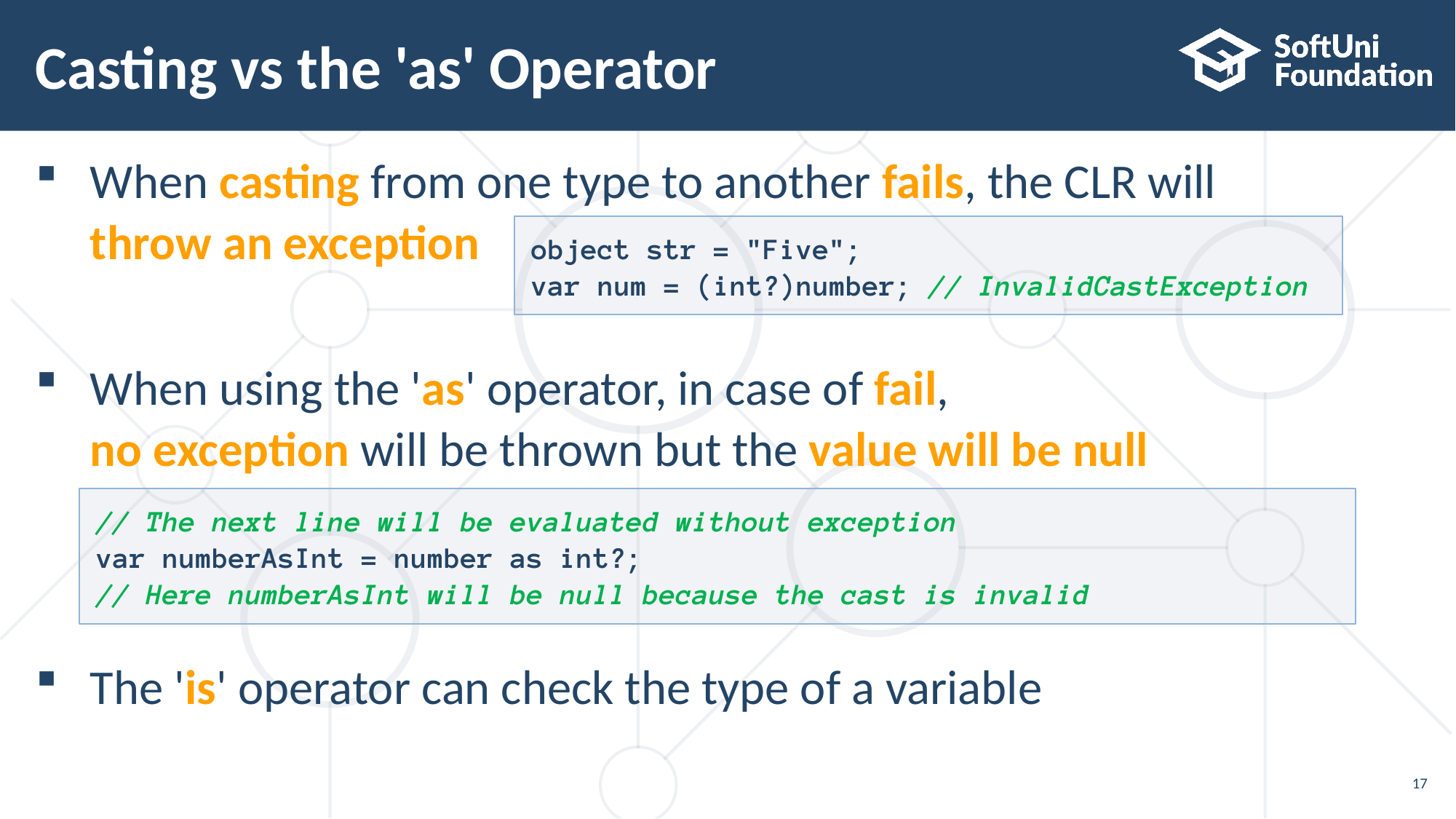

# Casting vs the 'as' Operator
When casting from one type to another fails, the CLR will
throw an exception

When using the 'as' operator, in case of fail,
no exception will be thrown but the value will be null

The 'is' operator can check the type of a variable
object str = "Five";
var num = (int?)number; // InvalidCastException
// The next line will be evaluated without exception
var numberAsInt = number as int?;
// Here numberAsInt will be null because the cast is invalid
17